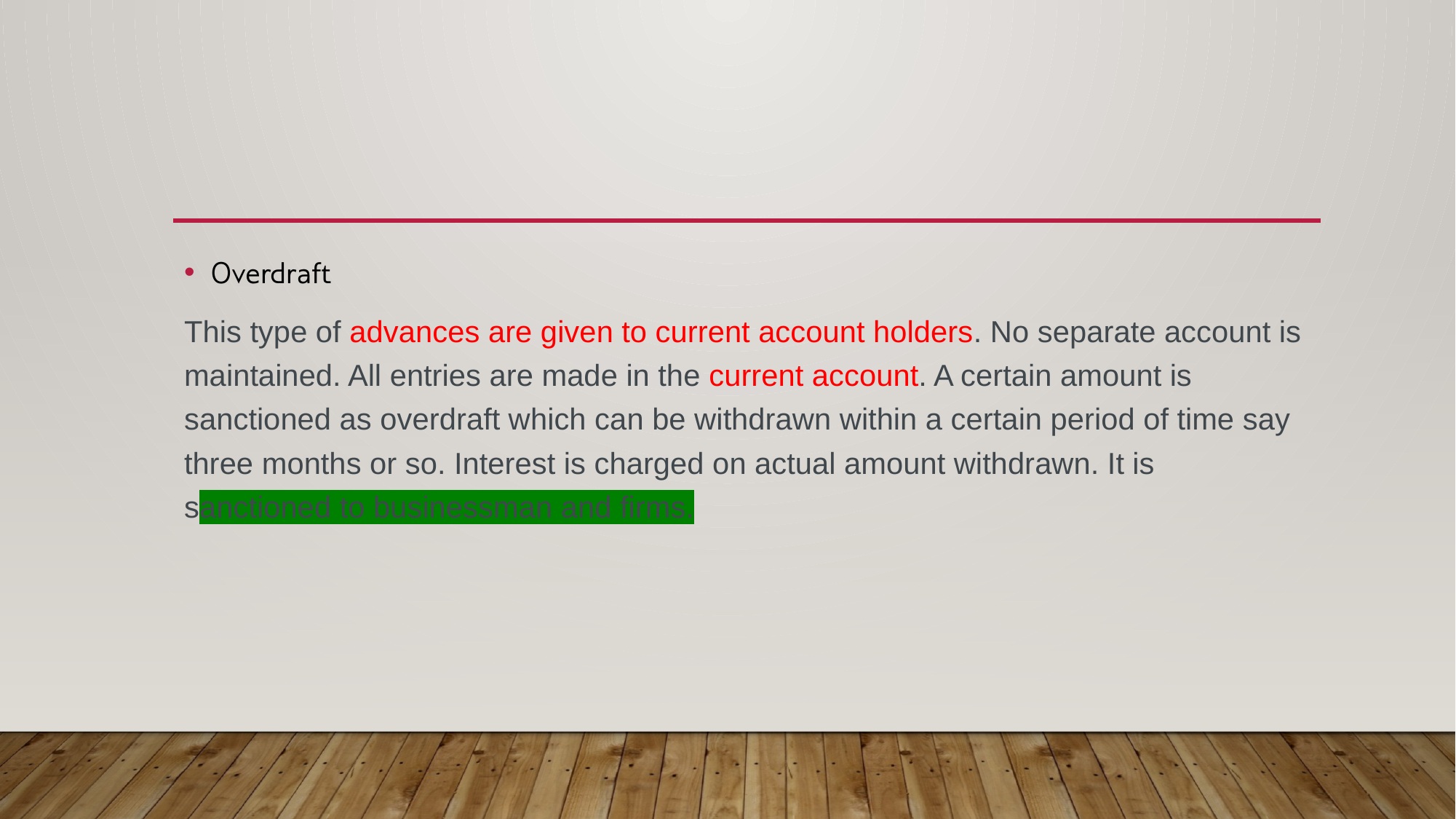

Overdraft
This type of advances are given to current account holders. No separate account is maintained. All entries are made in the current account. A certain amount is sanctioned as overdraft which can be withdrawn within a certain period of time say three months or so. Interest is charged on actual amount withdrawn. It is sanctioned to businessman and firms.